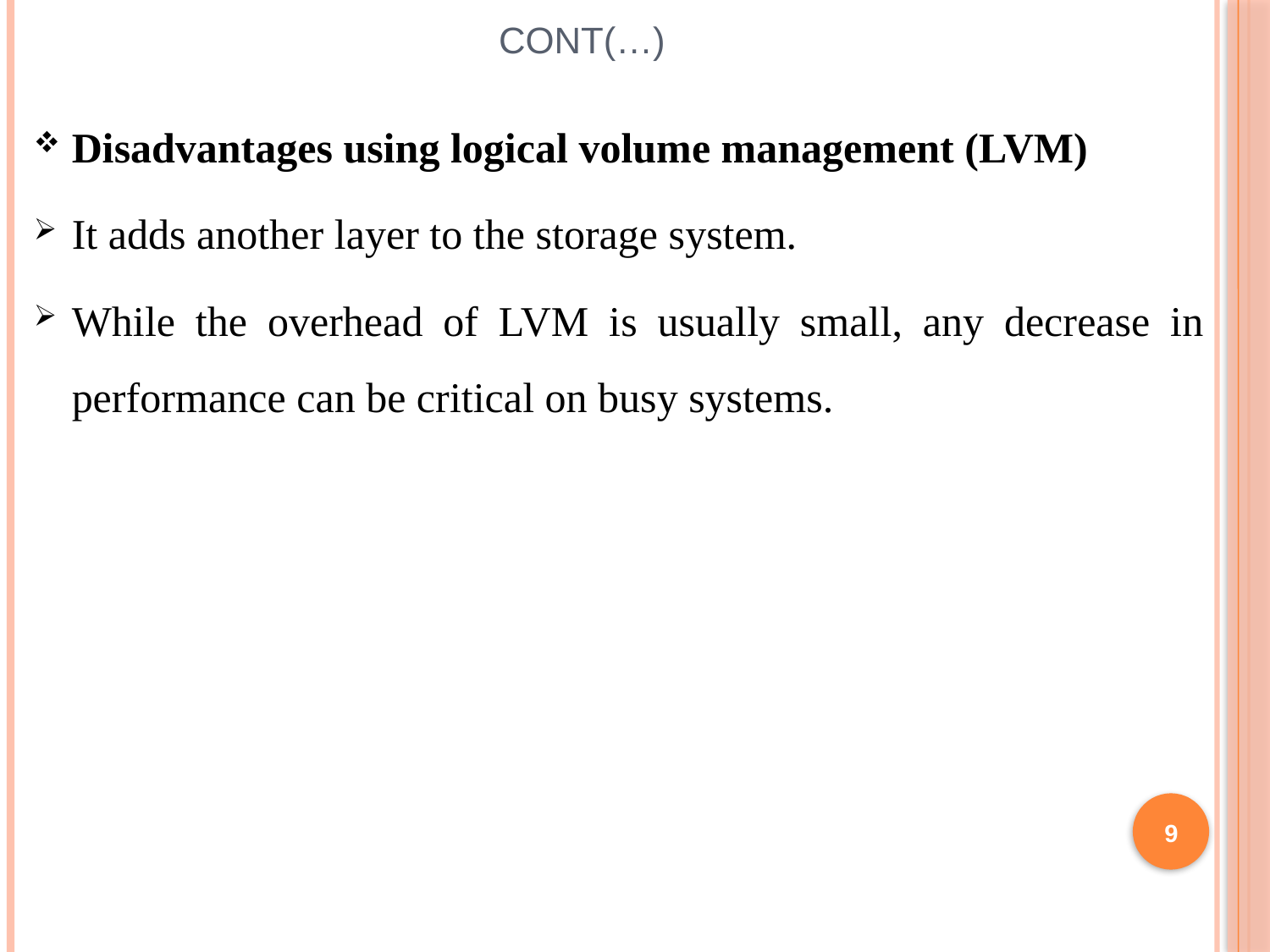

# Cont(…)

Disadvantages using logical volume management (LVM)
It adds another layer to the storage system.
While the overhead of LVM is usually small, any decrease in performance can be critical on busy systems.

9